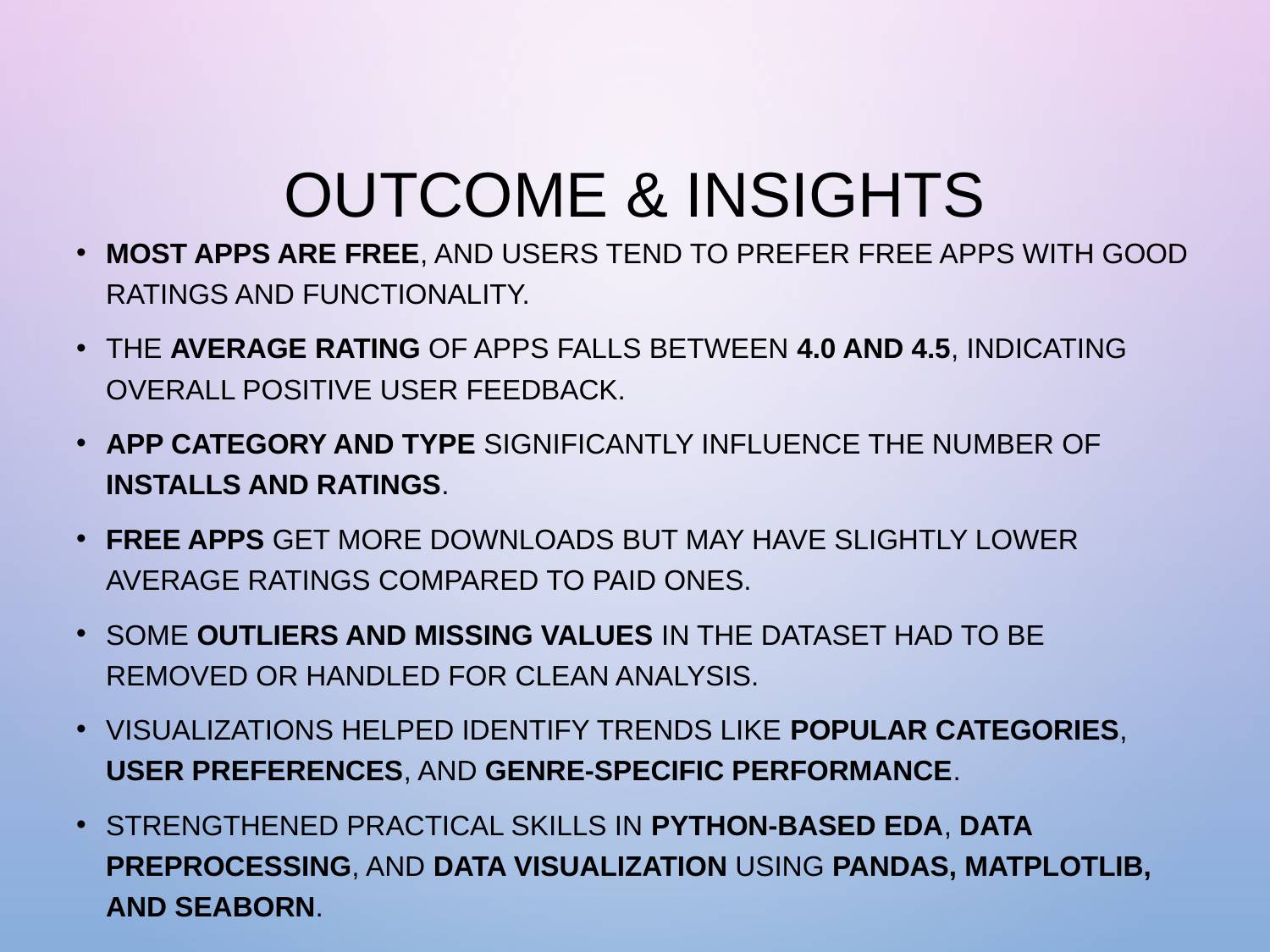

# Outcome & Insights
Most apps are free, and users tend to prefer free apps with good ratings and functionality.
The average rating of apps falls between 4.0 and 4.5, indicating overall positive user feedback.
App category and type significantly influence the number of installs and ratings.
Free apps get more downloads but may have slightly lower average ratings compared to paid ones.
Some outliers and missing values in the dataset had to be removed or handled for clean analysis.
Visualizations helped identify trends like popular categories, user preferences, and genre-specific performance.
Strengthened practical skills in Python-based EDA, data preprocessing, and data visualization using Pandas, Matplotlib, and Seaborn.